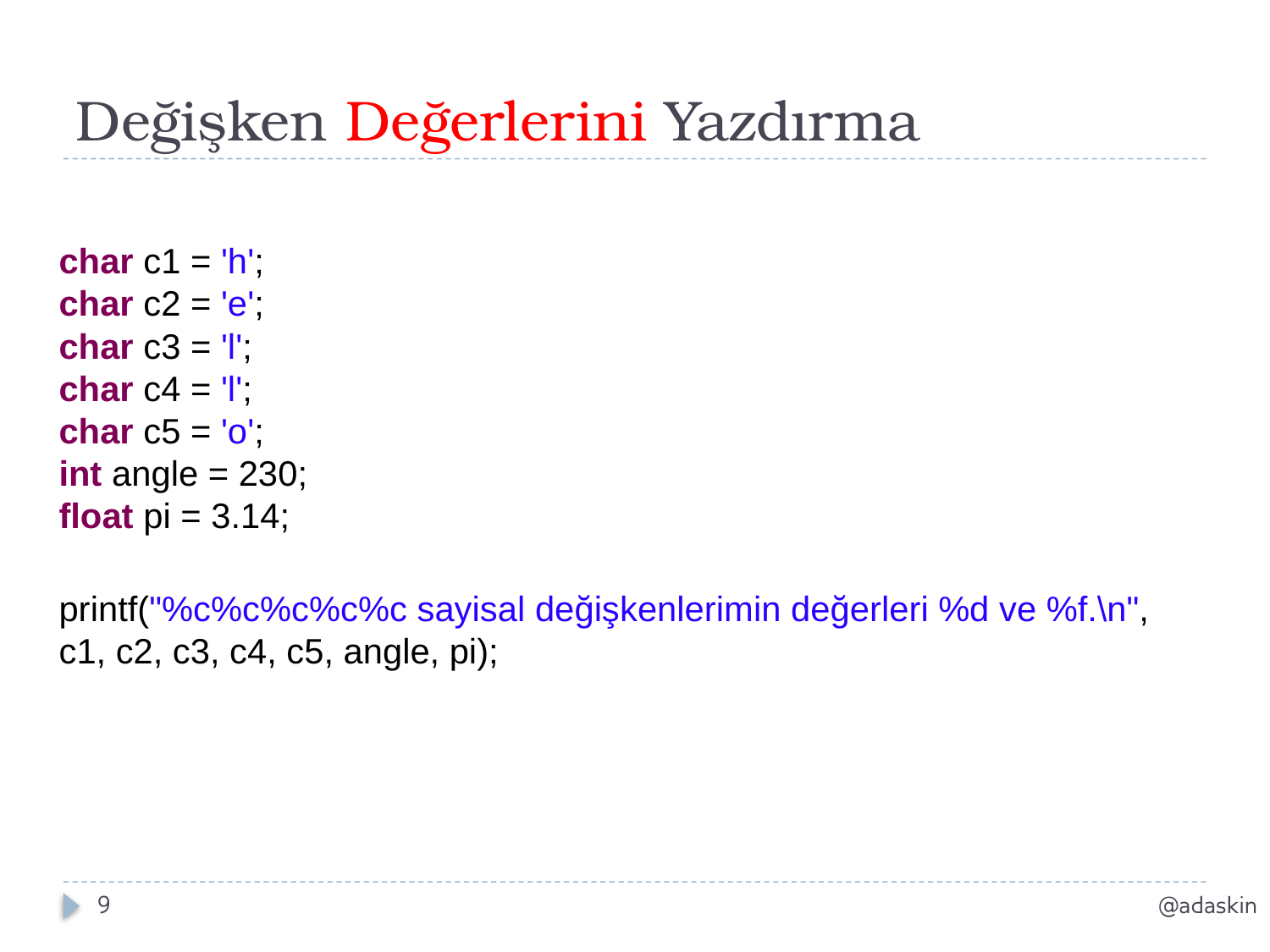

# Değişken Değerlerini Yazdırma
char c1 = 'h';
char c2 = 'e';
char c3 = 'l';
char c4 = 'l';
char c5 = 'o';
int angle = 230;
float pi = 3.14;

printf("%c%c%c%c%c sayisal değişkenlerimin değerleri %d ve %f.\n",
c1, c2, c3, c4, c5, angle, pi);
9
@adaskin